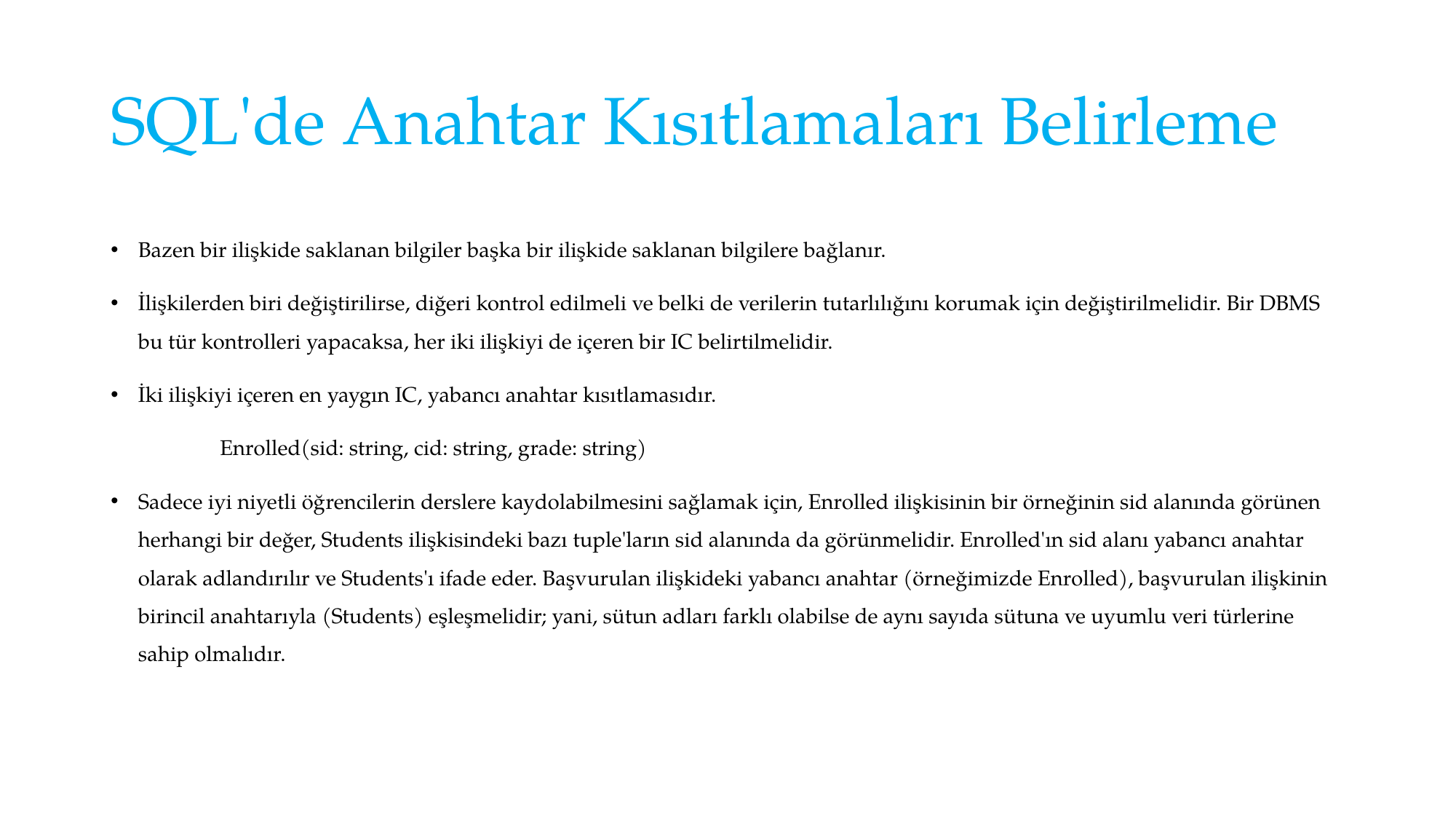

# SQL'de Anahtar Kısıtlamaları Belirleme
Bazen bir ilişkide saklanan bilgiler başka bir ilişkide saklanan bilgilere bağlanır.
İlişkilerden biri değiştirilirse, diğeri kontrol edilmeli ve belki de verilerin tutarlılığını korumak için değiştirilmelidir. Bir DBMS bu tür kontrolleri yapacaksa, her iki ilişkiyi de içeren bir IC belirtilmelidir.
İki ilişkiyi içeren en yaygın IC, yabancı anahtar kısıtlamasıdır.
	Enrolled(sid: string, cid: string, grade: string)
Sadece iyi niyetli öğrencilerin derslere kaydolabilmesini sağlamak için, Enrolled ilişkisinin bir örneğinin sid alanında görünen herhangi bir değer, Students ilişkisindeki bazı tuple'ların sid alanında da görünmelidir. Enrolled'ın sid alanı yabancı anahtar olarak adlandırılır ve Students'ı ifade eder. Başvurulan ilişkideki yabancı anahtar (örneğimizde Enrolled), başvurulan ilişkinin birincil anahtarıyla (Students) eşleşmelidir; yani, sütun adları farklı olabilse de aynı sayıda sütuna ve uyumlu veri türlerine sahip olmalıdır.